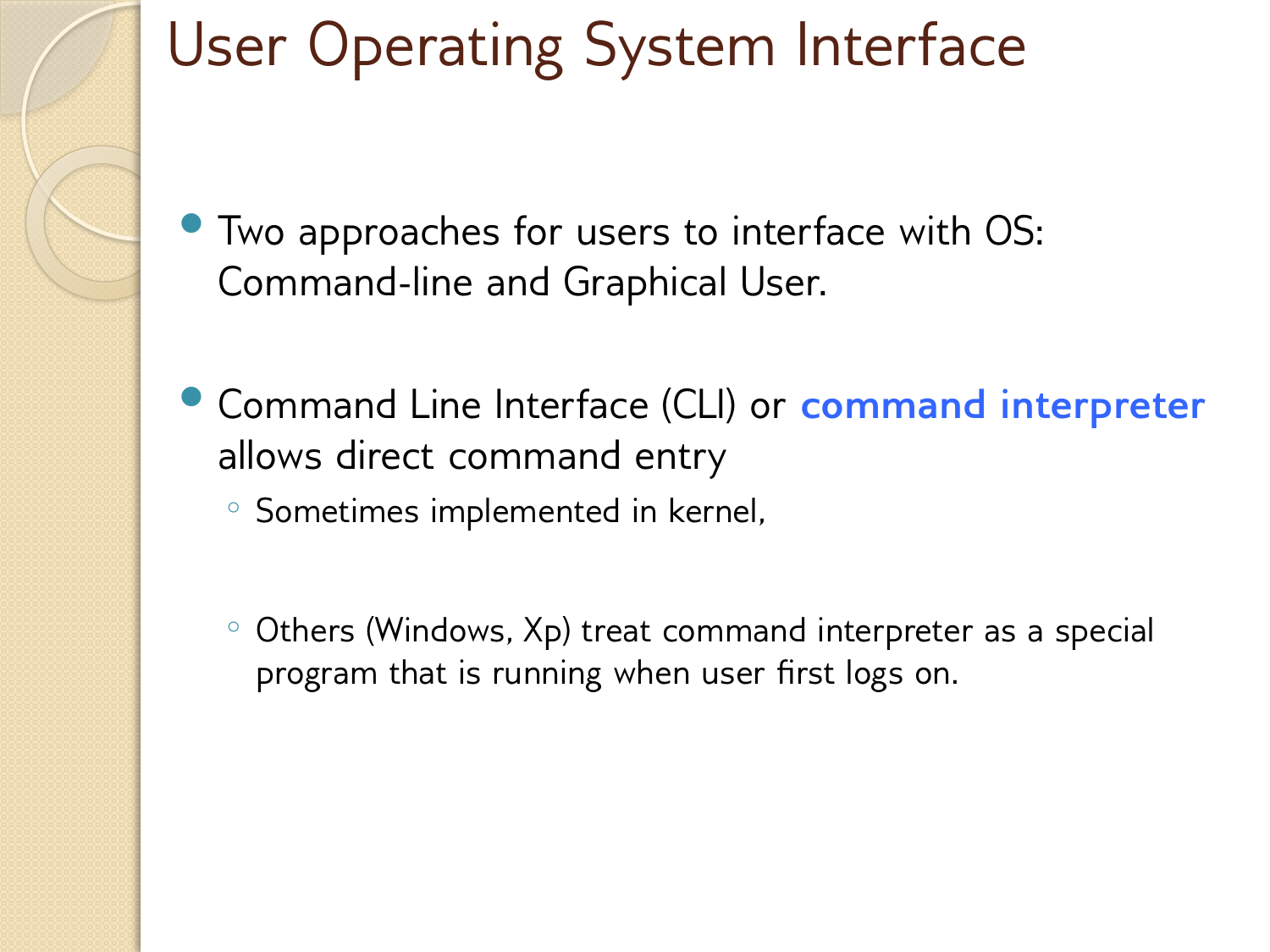

# User Operating System Interface
Two approaches for users to interface with OS: Command-line and Graphical User.

Command Line Interface (CLI) or command interpreter allows direct command entry
Sometimes implemented in kernel,

Others (Windows, Xp) treat command interpreter as a special program that is running when user first logs on.